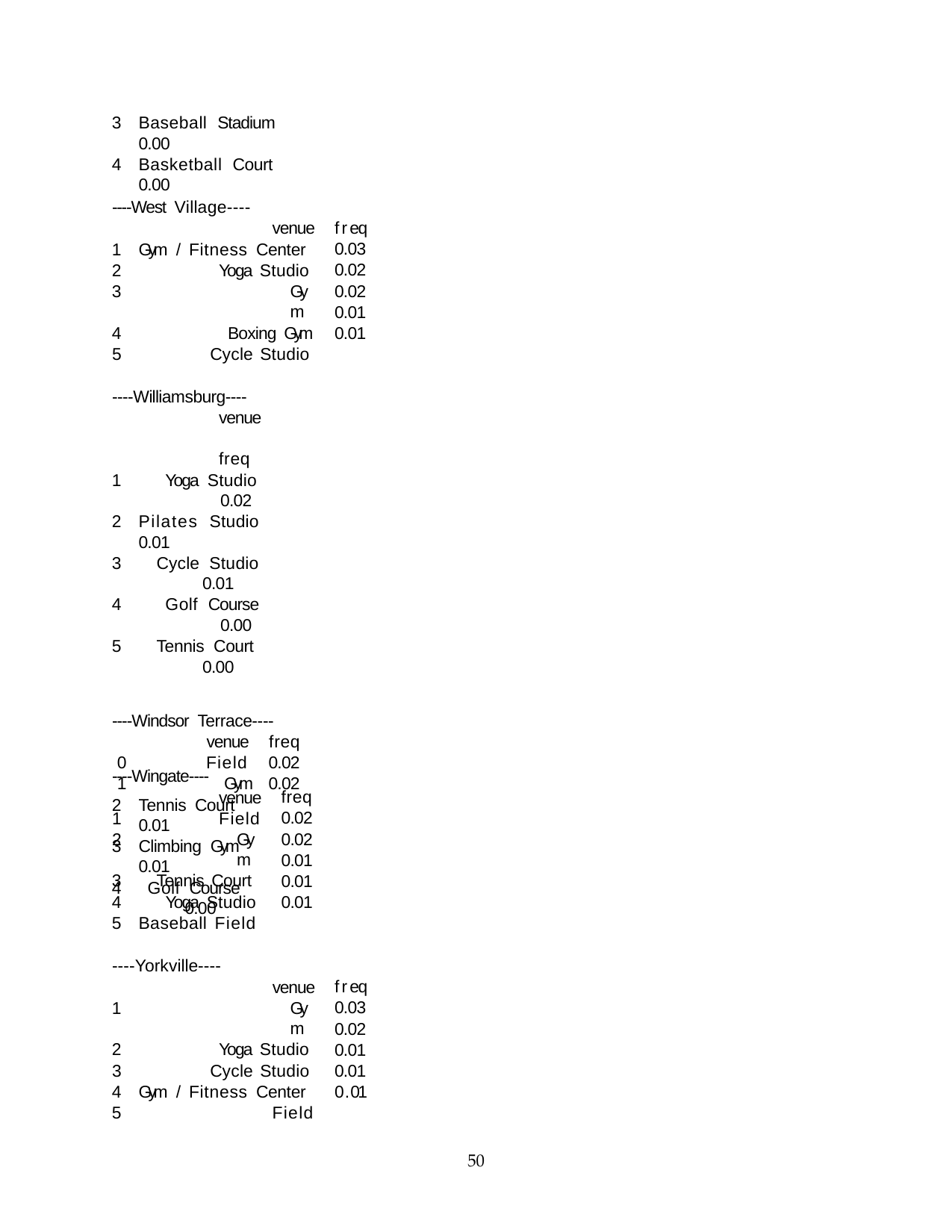

Baseball  Stadium	0.00
Basketball  Court	0.00
----West Village----
venue
freq  0.03
0.02
0.02
0.01
0.01
Gym / Fitness Center
Yoga Studio
Gym
Boxing Gym
Cycle Studio
----Williamsburg----
venue	freq
Yoga  Studio	0.02
Pilates  Studio	0.01
Cycle  Studio	0.01
Golf  Course	0.00
Tennis  Court	0.00

----Windsor Terrace----
venue	freq
0	Field	0.02
1	Gym	0.02
Tennis Court	0.01
Climbing Gym	0.01
Golf Course	0.00
----Wingate----
venue
Field
Gym
Tennis Court
Yoga Studio
Baseball Field
freq  0.02
0.02
0.01
0.01
0.01
----Yorkville----
venue
freq  0.03
0.02
0.01
0.01
0.01
Gym
Yoga Studio
Cycle Studio
Gym / Fitness Center
Field
50